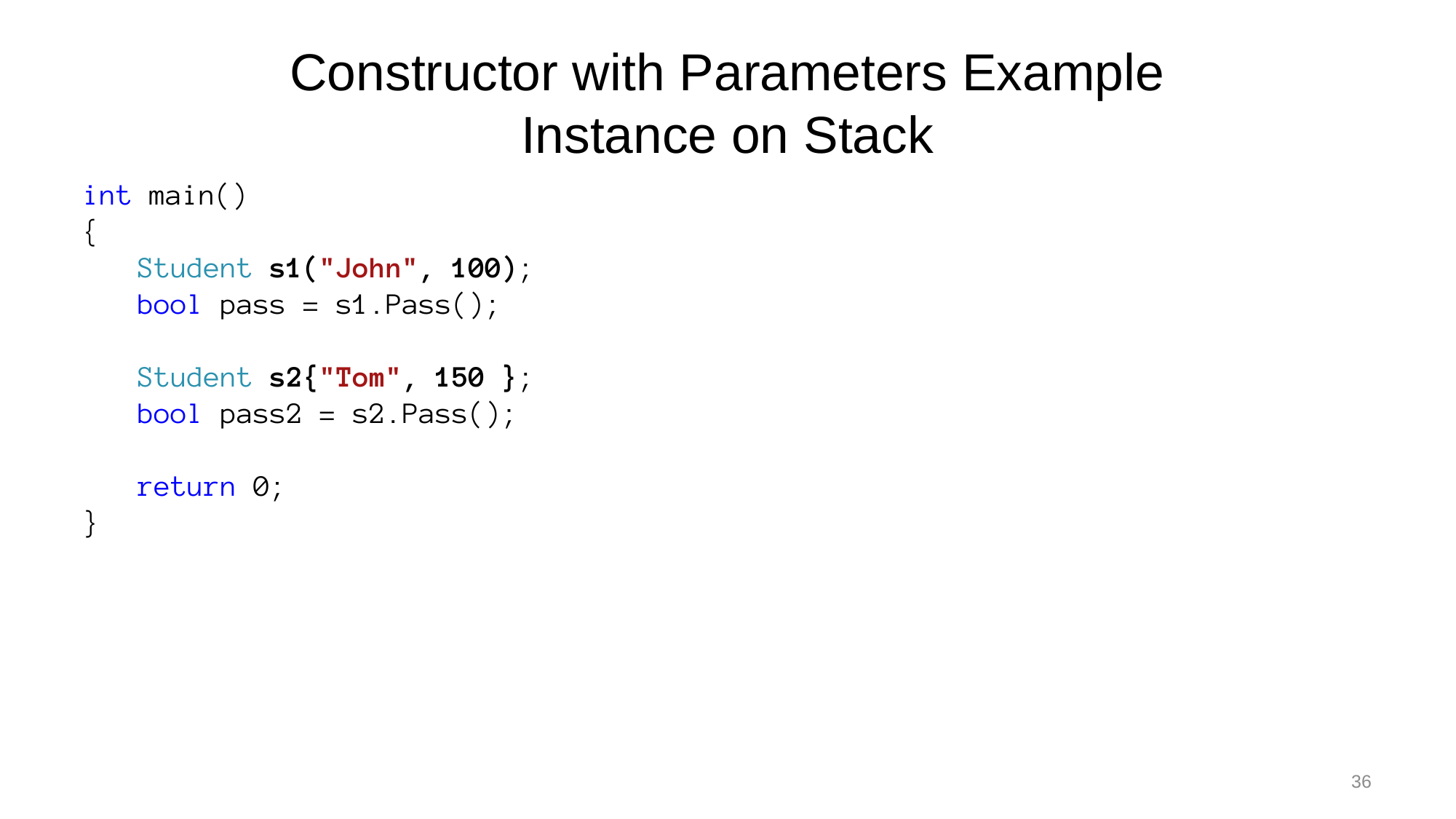

# Constructor with Parameters Example Instance on Stack
int main()
{
Student s1("John", 100);
bool pass = s1.Pass();

Student s2{"Tom", 150 };
bool pass2 = s2.Pass();

return 0;
}
36